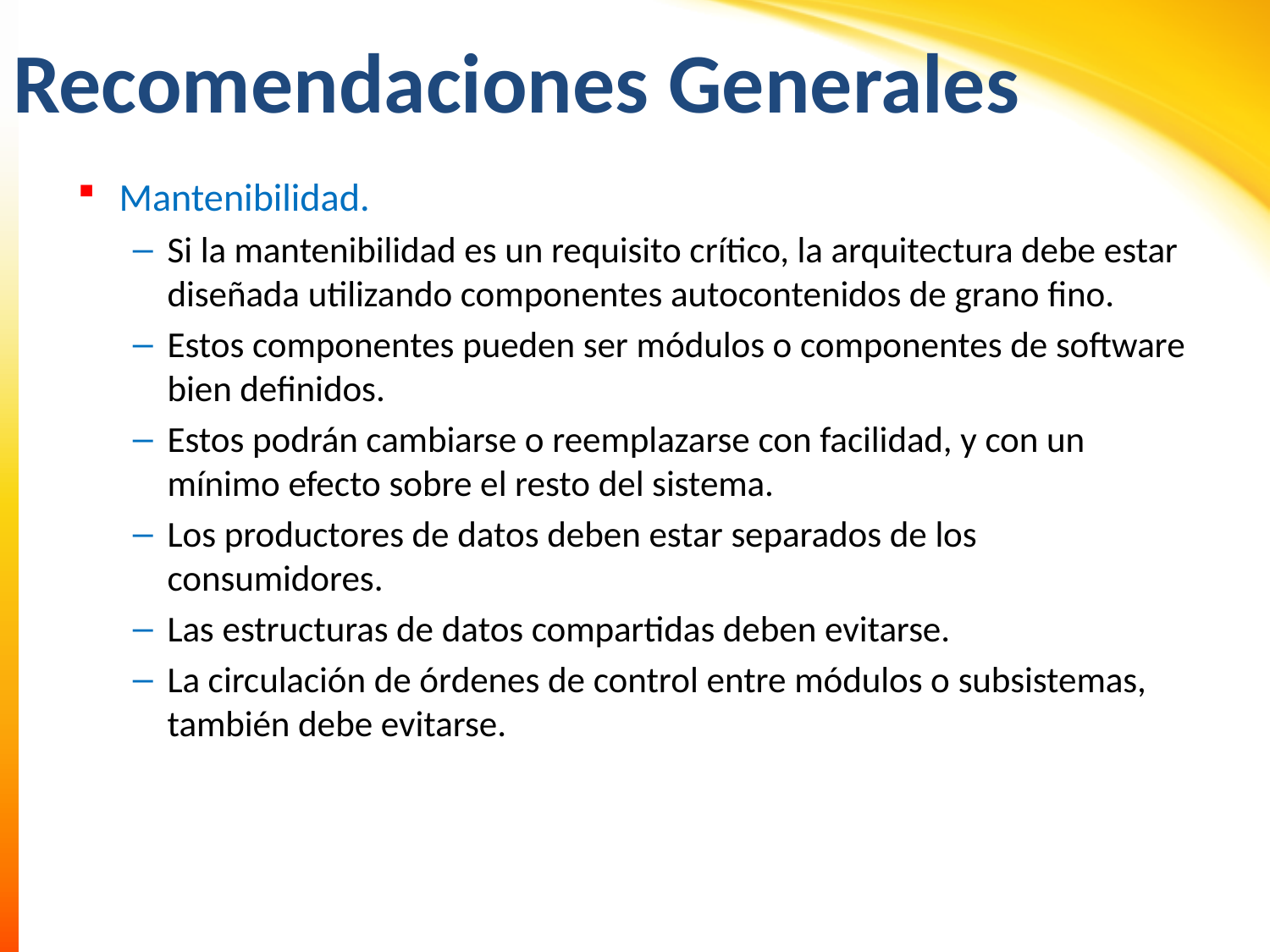

# Recomendaciones Generales
Mantenibilidad.
Si la mantenibilidad es un requisito crítico, la arquitectura debe estar diseñada utilizando componentes autocontenidos de grano fino.
Estos componentes pueden ser módulos o componentes de software bien definidos.
Estos podrán cambiarse o reemplazarse con facilidad, y con un mínimo efecto sobre el resto del sistema.
Los productores de datos deben estar separados de los consumidores.
Las estructuras de datos compartidas deben evitarse.
La circulación de órdenes de control entre módulos o subsistemas, también debe evitarse.